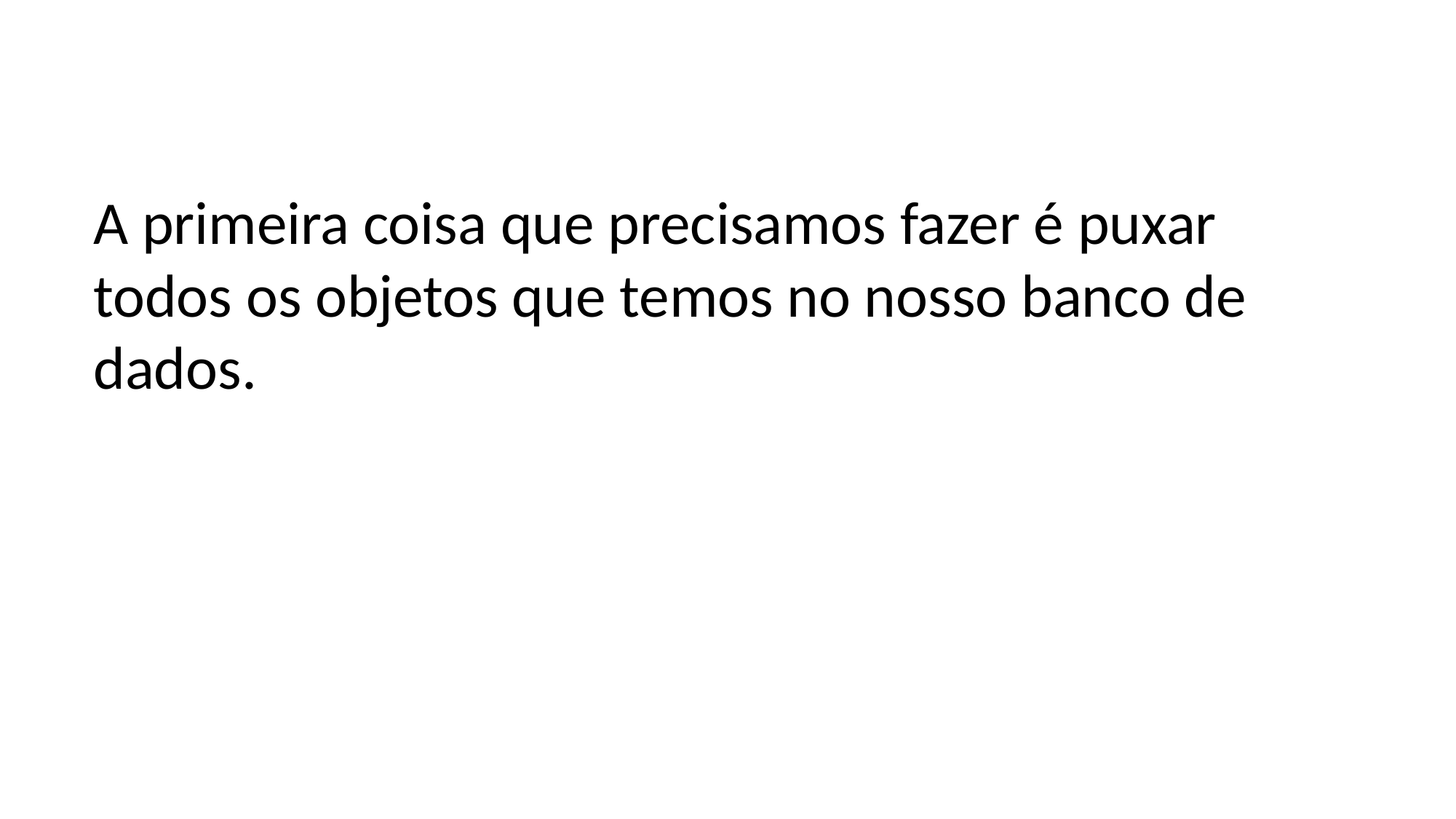

A primeira coisa que precisamos fazer é puxar todos os objetos que temos no nosso banco de dados.